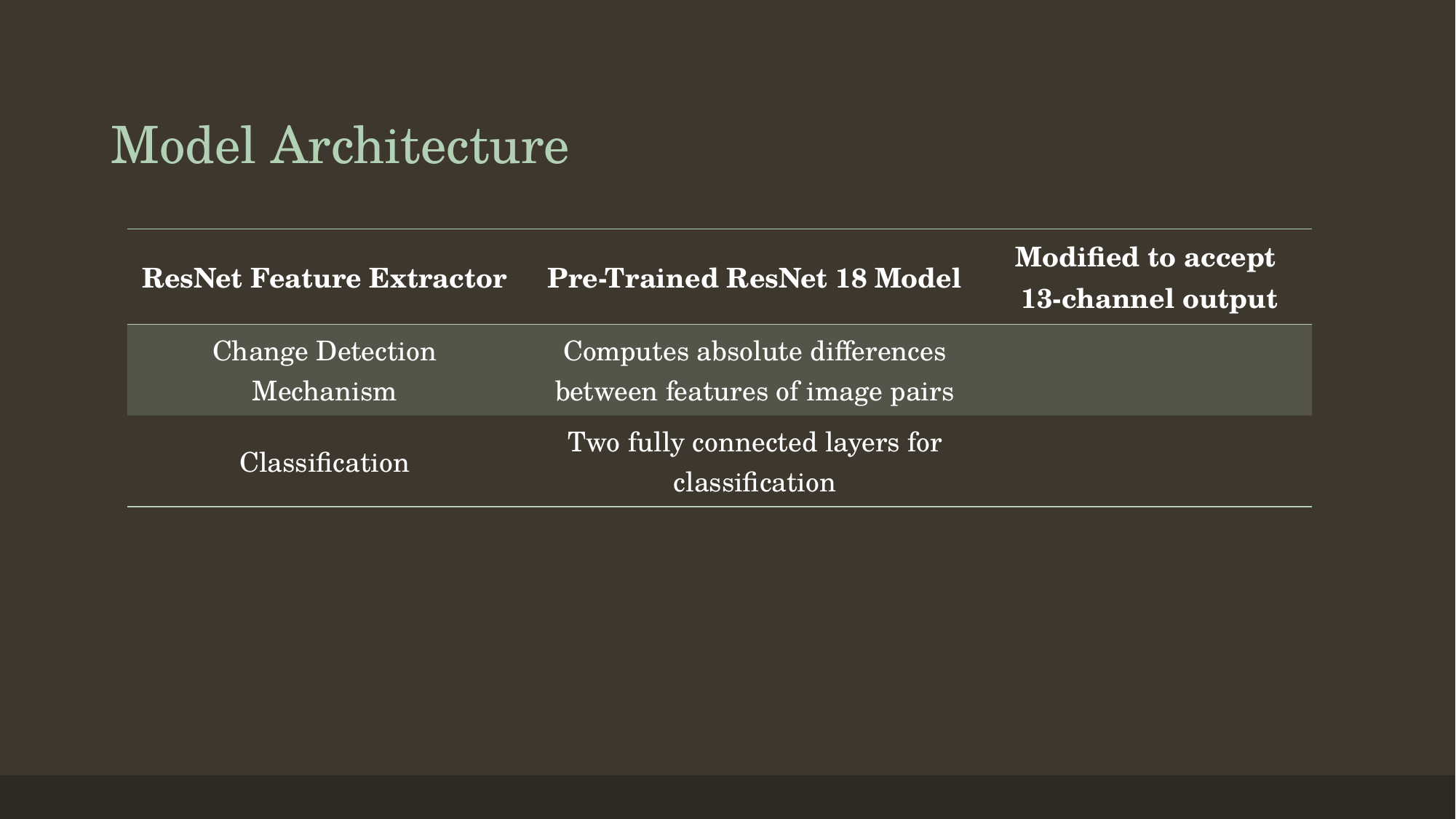

# Model Architecture
| ResNet Feature Extractor | Pre-Trained ResNet 18 Model | Modified to accept 13-channel output |
| --- | --- | --- |
| Change Detection Mechanism | Computes absolute differences between features of image pairs |  |
| Classification | Two fully connected layers for classification |  |